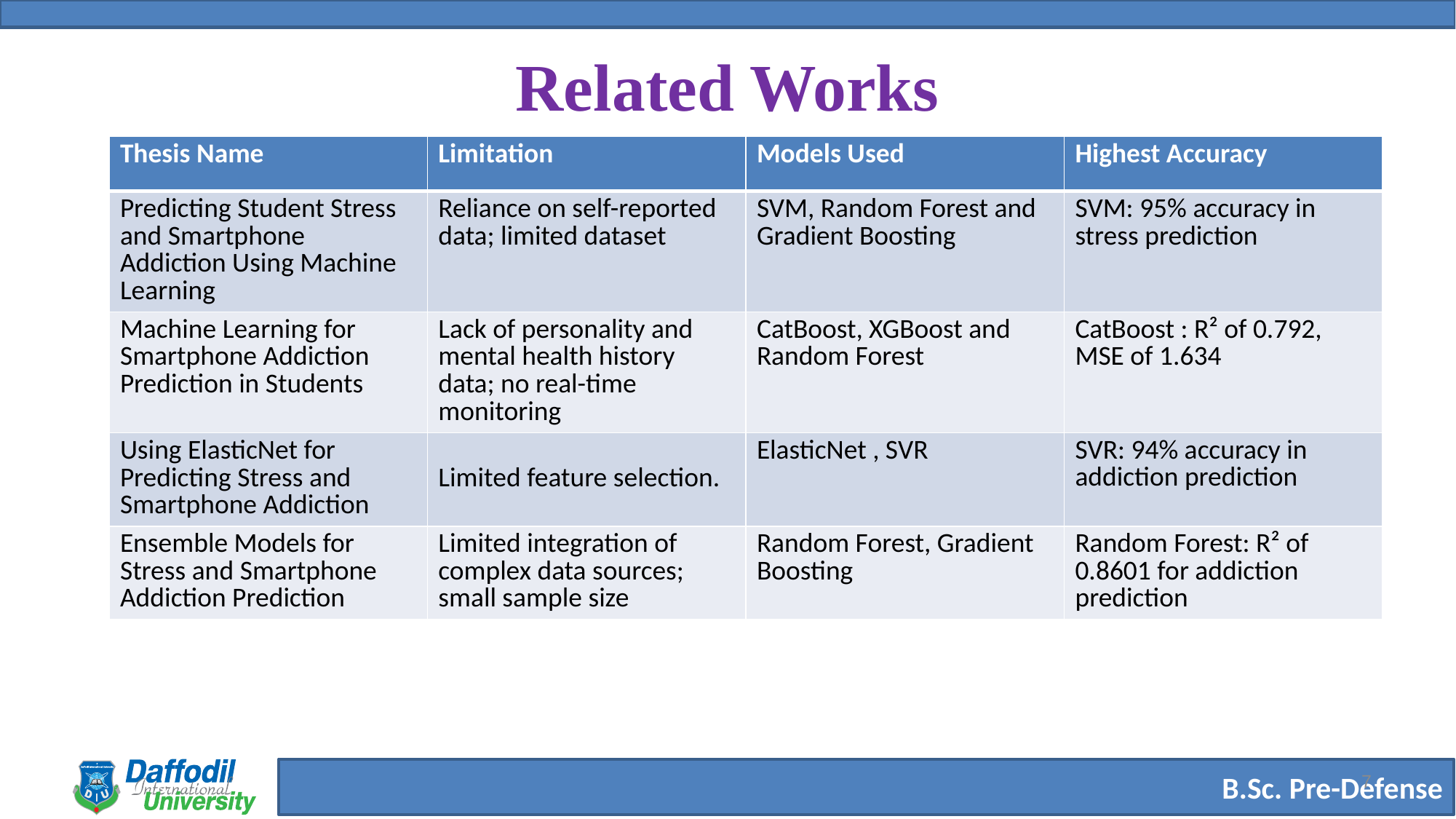

# Related Works
| Thesis Name | Limitation | Models Used | Highest Accuracy |
| --- | --- | --- | --- |
| Predicting Student Stress and Smartphone Addiction Using Machine Learning | Reliance on self-reported data; limited dataset | SVM, Random Forest and Gradient Boosting | SVM: 95% accuracy in stress prediction |
| Machine Learning for Smartphone Addiction Prediction in Students | Lack of personality and mental health history data; no real-time monitoring | CatBoost, XGBoost and Random Forest | CatBoost : R² of 0.792, MSE of 1.634 |
| Using ElasticNet for Predicting Stress and Smartphone Addiction | Limited feature selection. | ElasticNet , SVR | SVR: 94% accuracy in addiction prediction |
| Ensemble Models for Stress and Smartphone Addiction Prediction | Limited integration of complex data sources; small sample size | Random Forest, Gradient Boosting | Random Forest: R² of 0.8601 for addiction prediction |
7